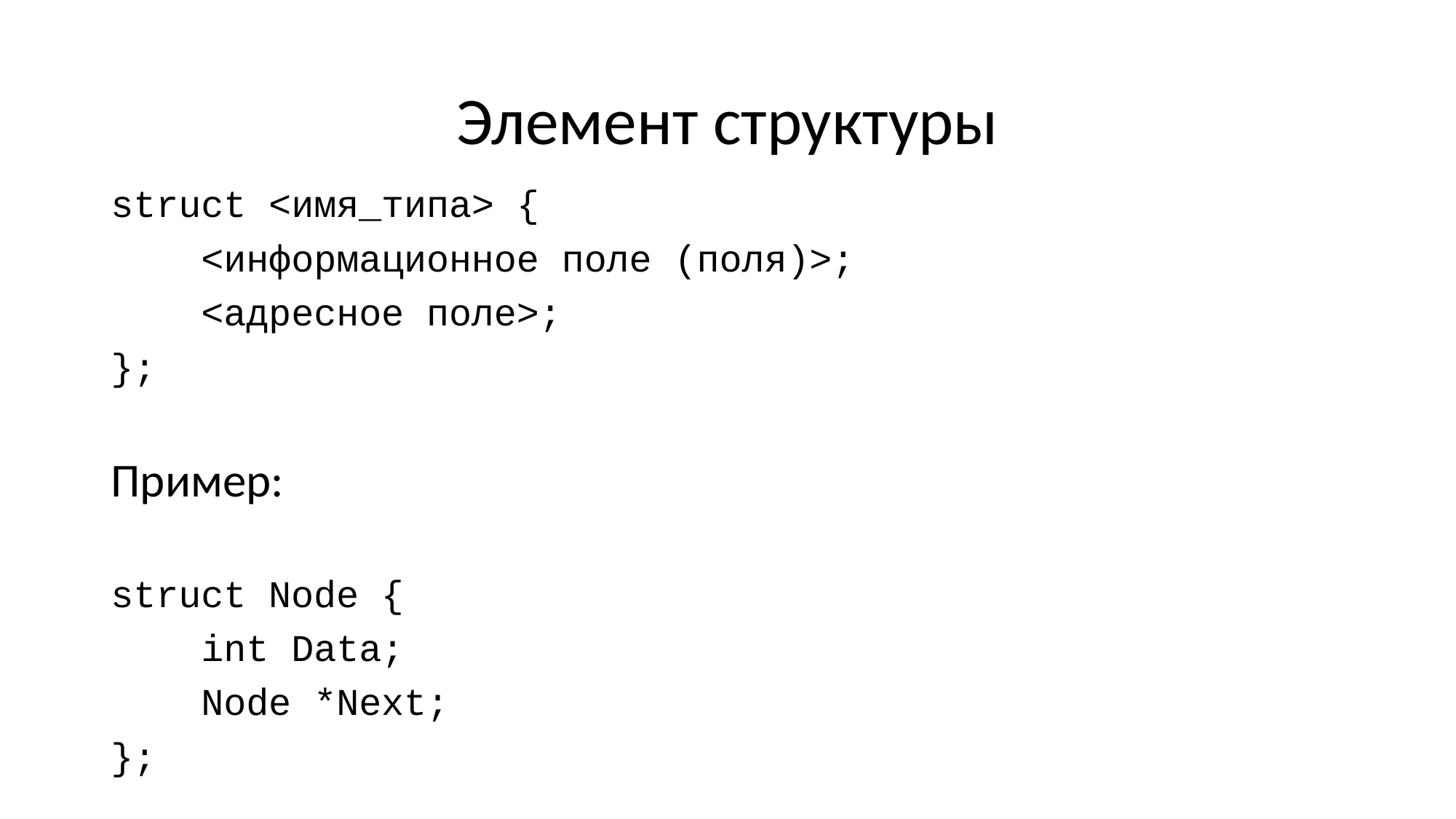

# Элемент структуры
struct <имя_типа> {
    <информационное поле (поля)>;
    <адресное поле>;
};

Пример:

struct Node {
    int Data;
    Node *Next;
};